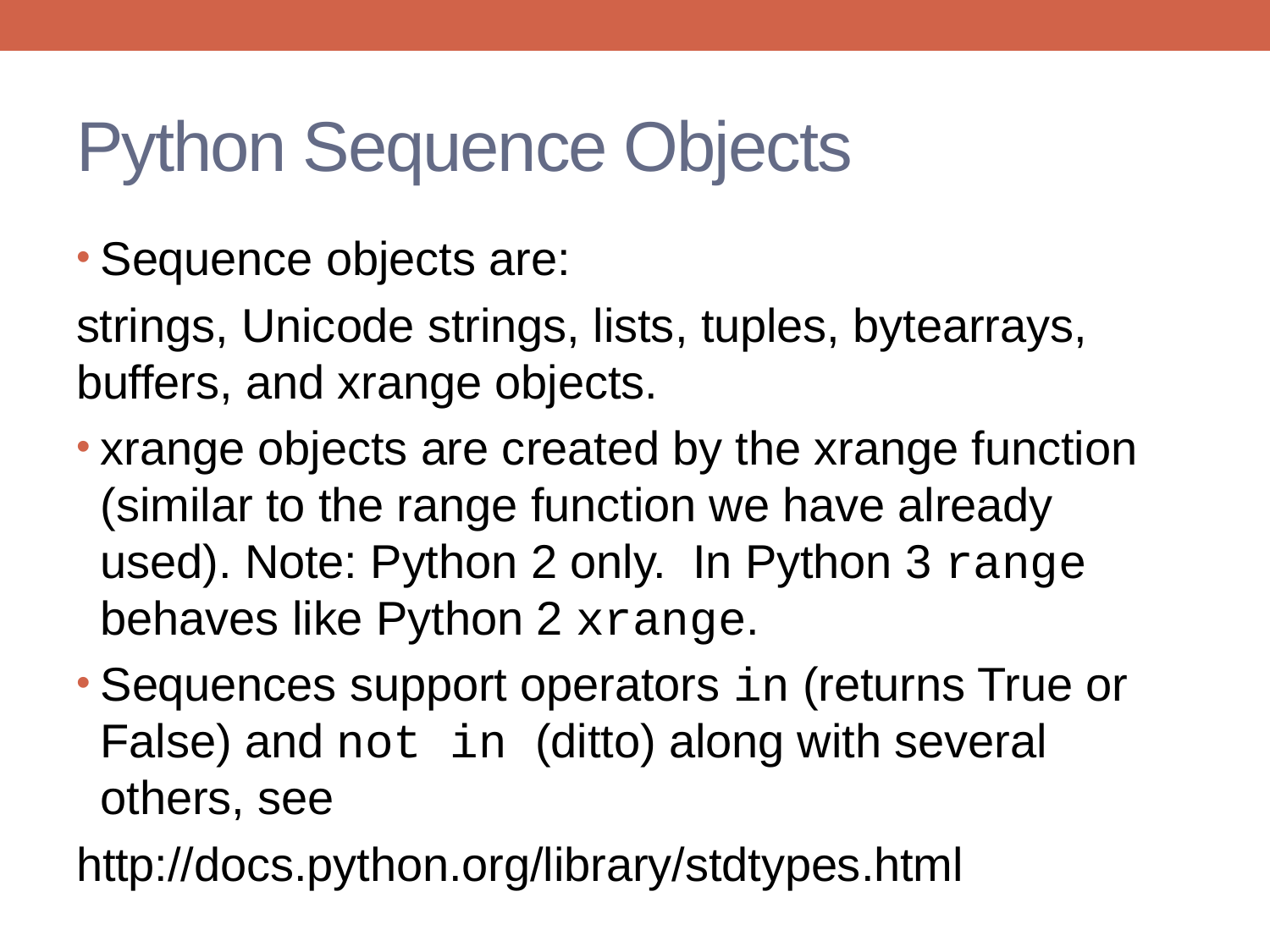

# Python Sequence Objects
Sequence objects are:
strings, Unicode strings, lists, tuples, bytearrays, buffers, and xrange objects.
xrange objects are created by the xrange function (similar to the range function we have already used). Note: Python 2 only.  In Python 3 range behaves like Python 2 xrange.
Sequences support operators in (returns True or False) and not in (ditto) along with several others, see
http://docs.python.org/library/stdtypes.html